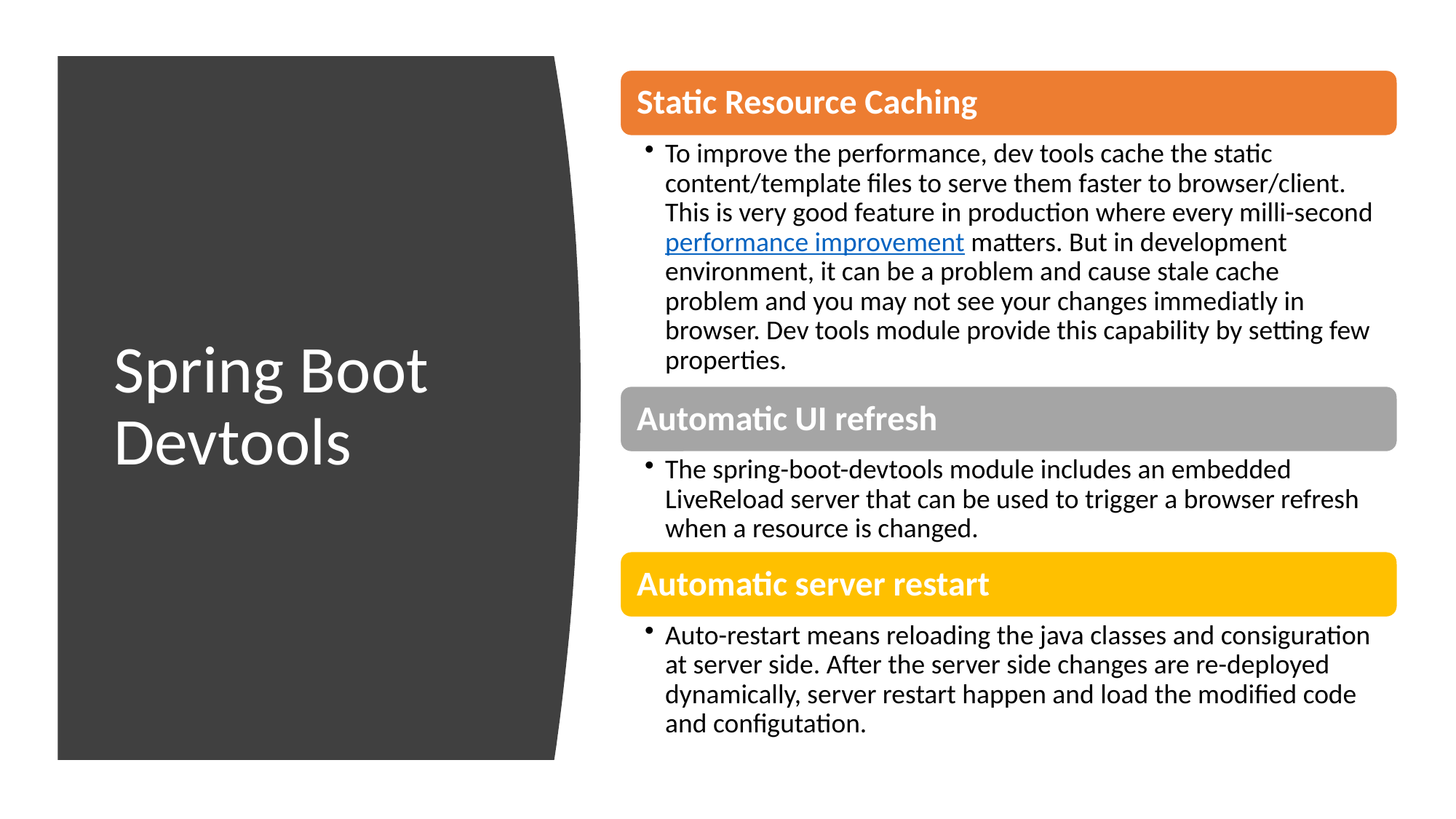

Static Resource Caching
To improve the performance, dev tools cache the static content/template files to serve them faster to browser/client. This is very good feature in production where every milli-second performance improvement matters. But in development environment, it can be a problem and cause stale cache problem and you may not see your changes immediatly in browser. Dev tools module provide this capability by setting few properties.
Automatic UI refresh
The spring-boot-devtools module includes an embedded LiveReload server that can be used to trigger a browser refresh when a resource is changed.
Automatic server restart
Auto-restart means reloading the java classes and consiguration at server side. After the server side changes are re-deployed dynamically, server restart happen and load the modified code and configutation.

# Spring Boot Devtools